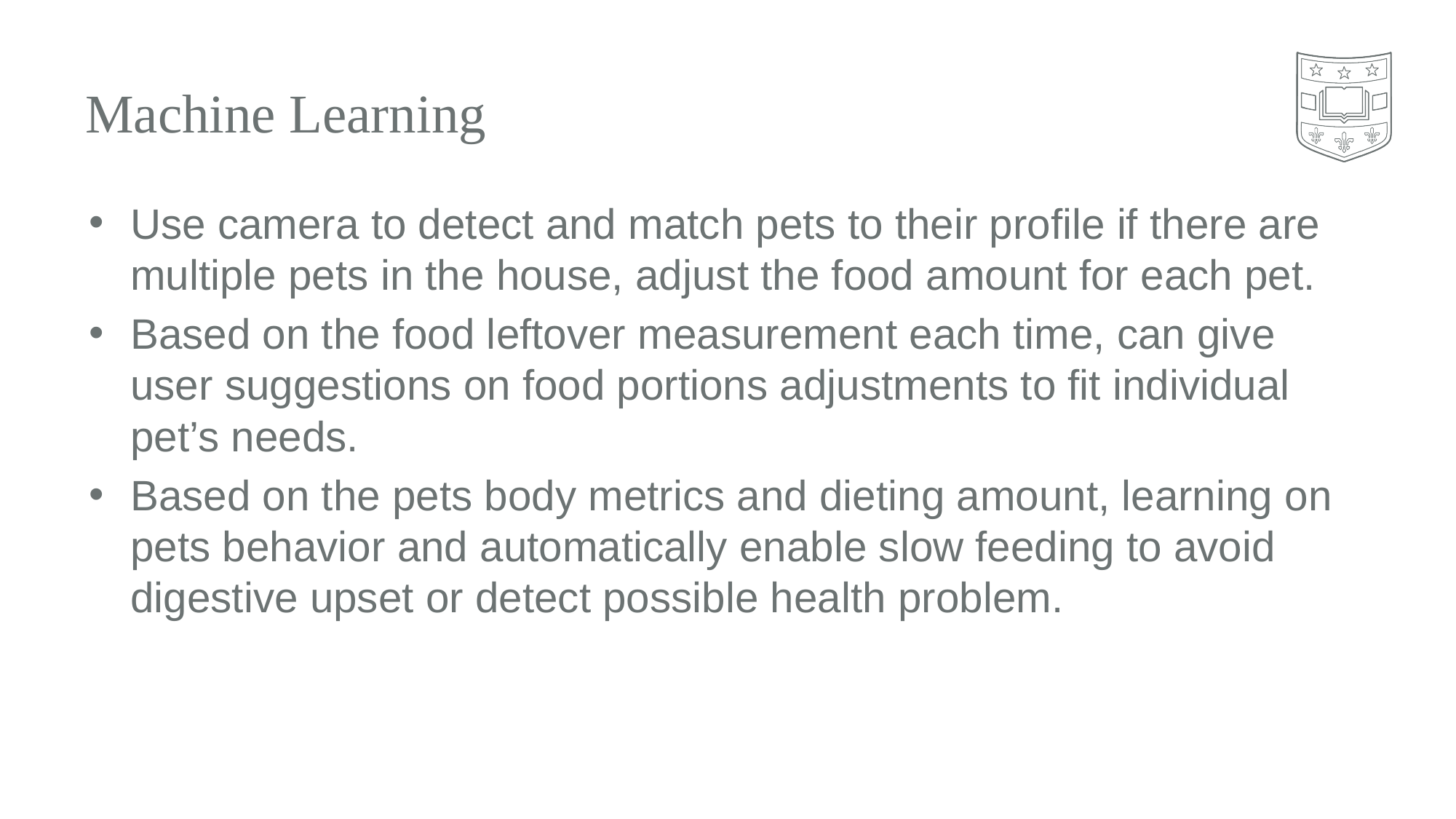

# Machine Learning
Use camera to detect and match pets to their profile if there are multiple pets in the house, adjust the food amount for each pet.
Based on the food leftover measurement each time, can give user suggestions on food portions adjustments to fit individual pet’s needs.
Based on the pets body metrics and dieting amount, learning on pets behavior and automatically enable slow feeding to avoid digestive upset or detect possible health problem.